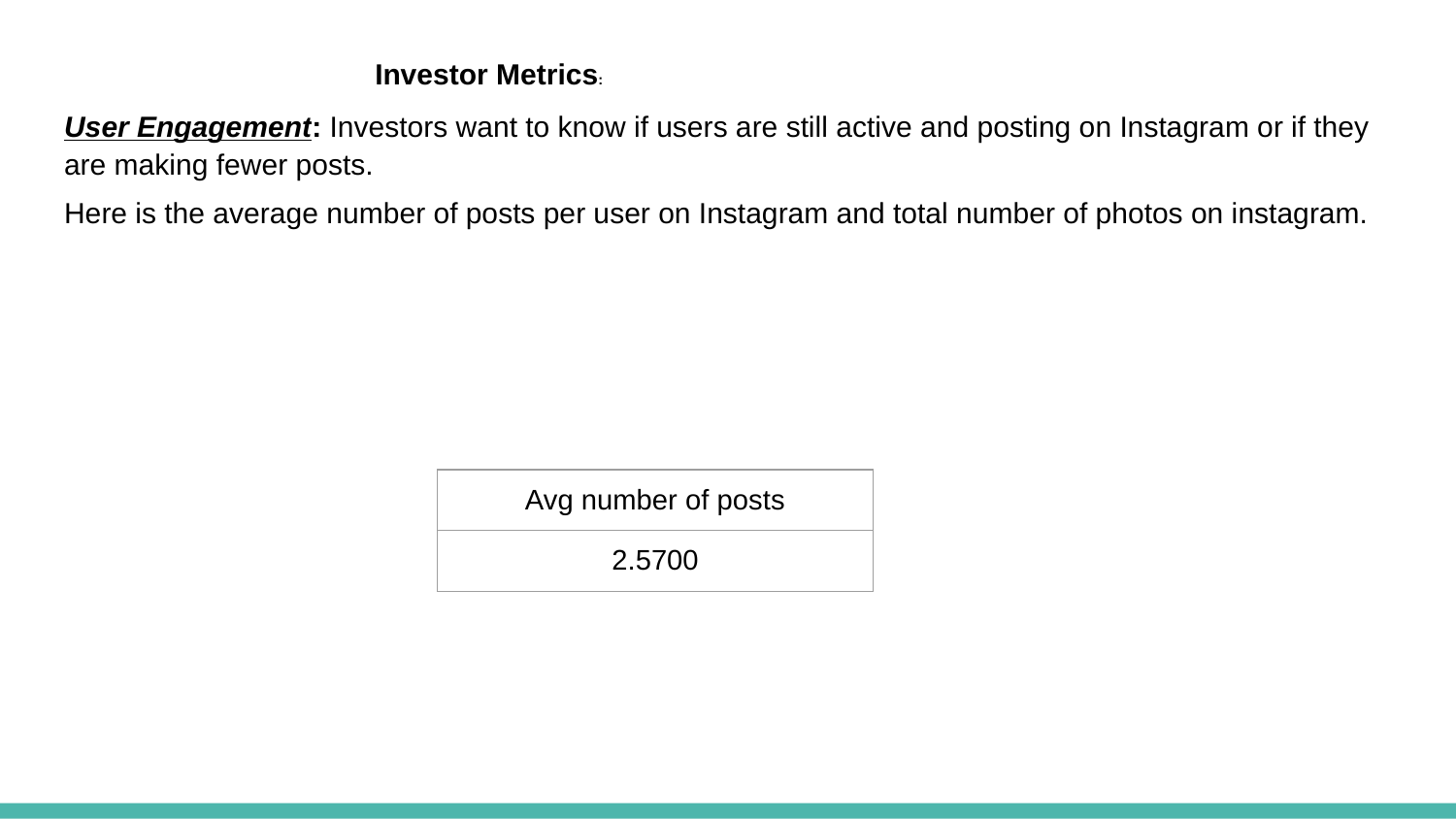

# Investor Metrics:
User Engagement: Investors want to know if users are still active and posting on Instagram or if they are making fewer posts.
Here is the average number of posts per user on Instagram and total number of photos on instagram.

| Avg number of posts |
| --- |
| 2.5700 |